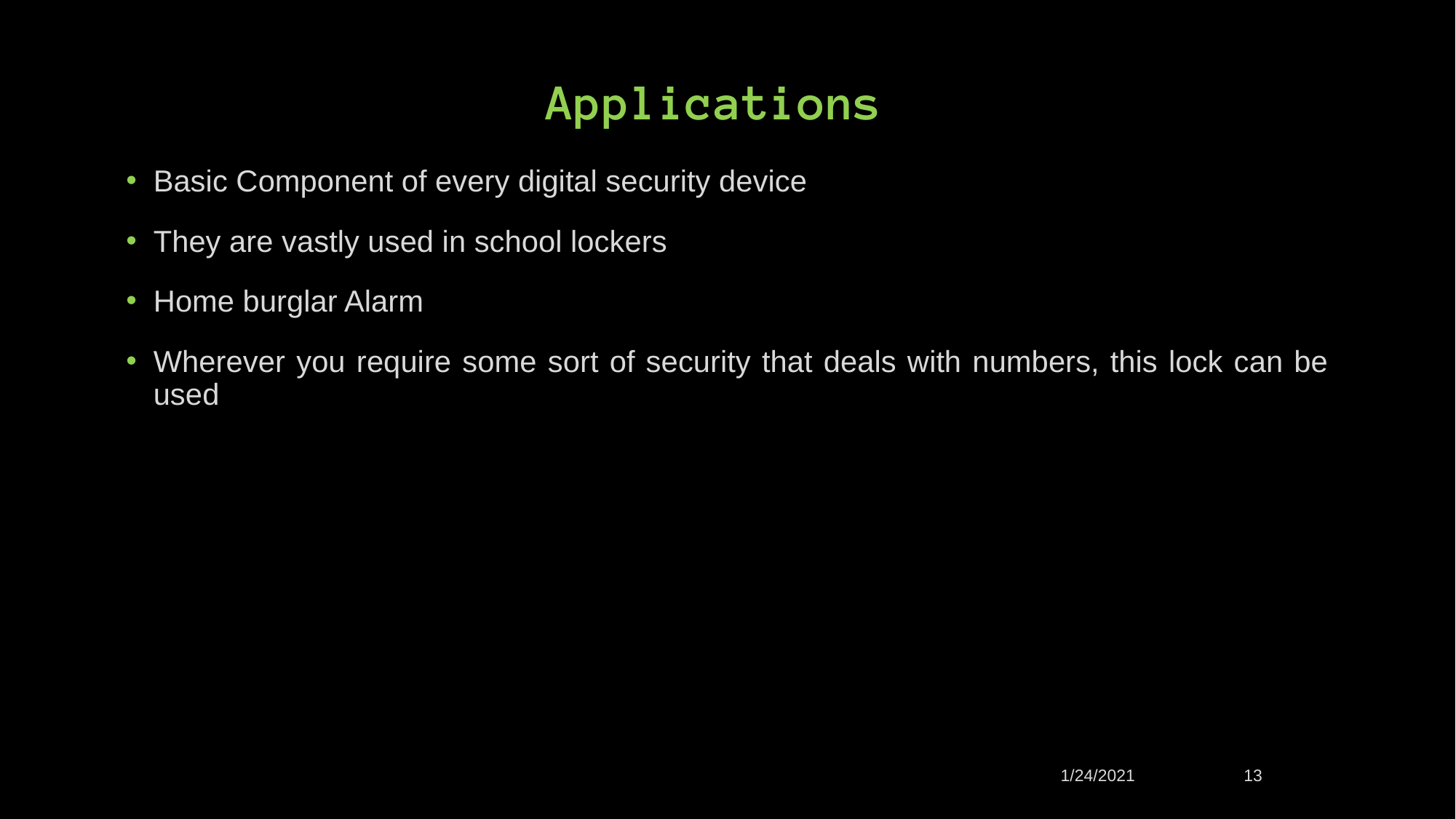

# Applications
Basic Component of every digital security device
They are vastly used in school lockers
Home burglar Alarm
Wherever you require some sort of security that deals with numbers, this lock can be used
1/24/2021
13